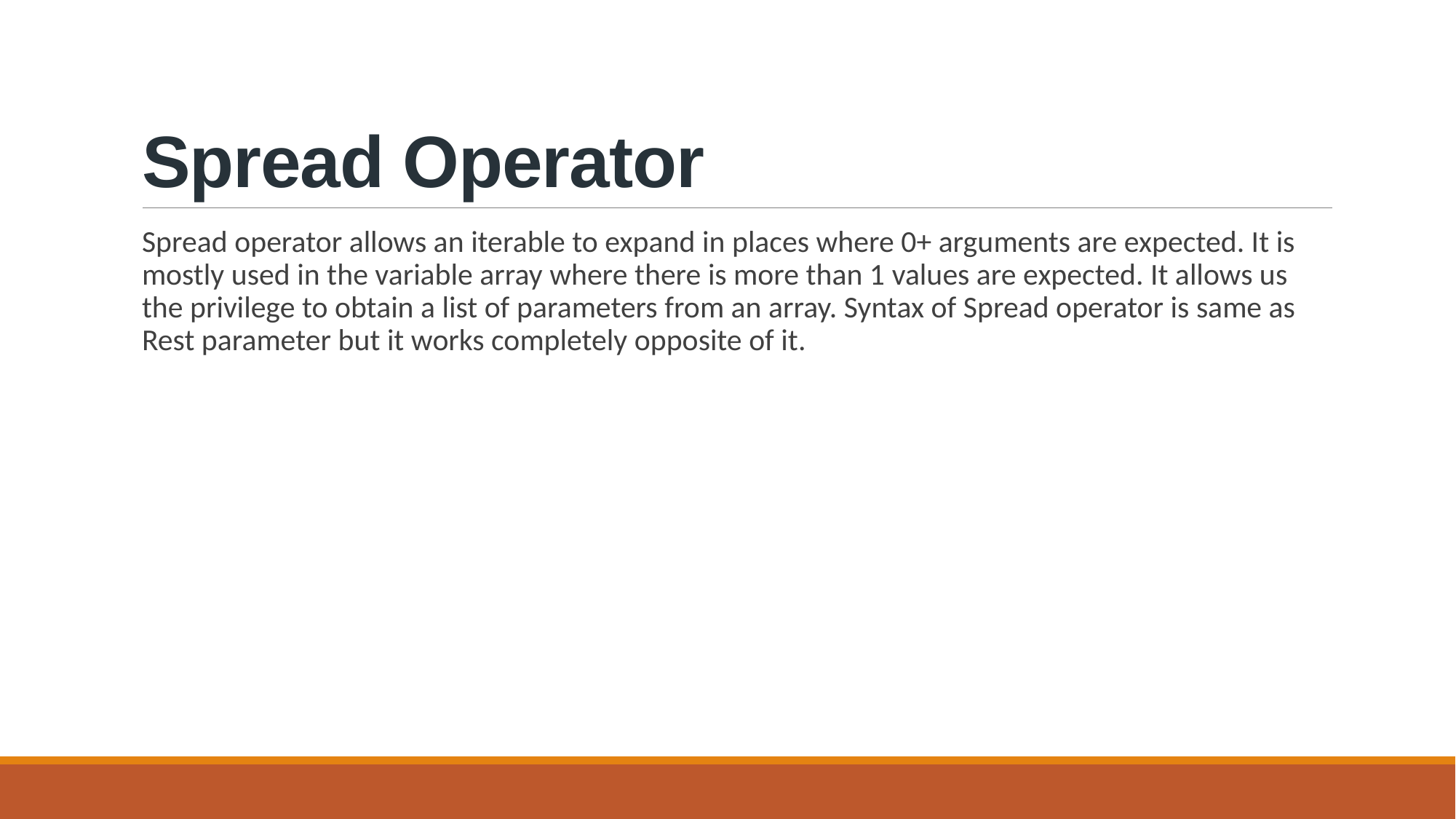

# Spread Operator
Spread operator allows an iterable to expand in places where 0+ arguments are expected. It is mostly used in the variable array where there is more than 1 values are expected. It allows us the privilege to obtain a list of parameters from an array. Syntax of Spread operator is same as Rest parameter but it works completely opposite of it.